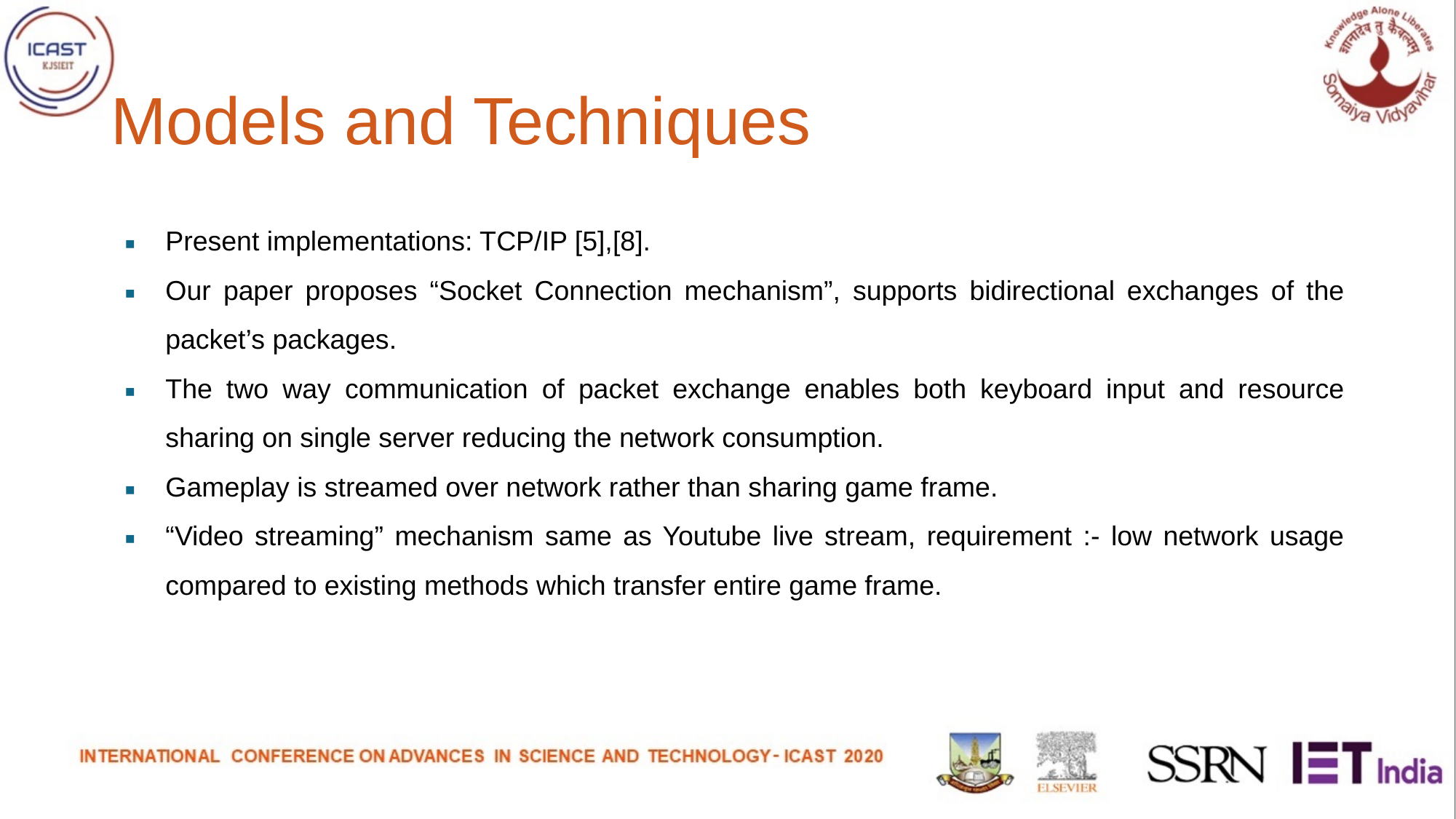

# Models and Techniques
Present implementations: TCP/IP [5],[8].
Our paper proposes “Socket Connection mechanism”, supports bidirectional exchanges of the packet’s packages.
The two way communication of packet exchange enables both keyboard input and resource sharing on single server reducing the network consumption.
Gameplay is streamed over network rather than sharing game frame.
“Video streaming” mechanism same as Youtube live stream, requirement :- low network usage compared to existing methods which transfer entire game frame.